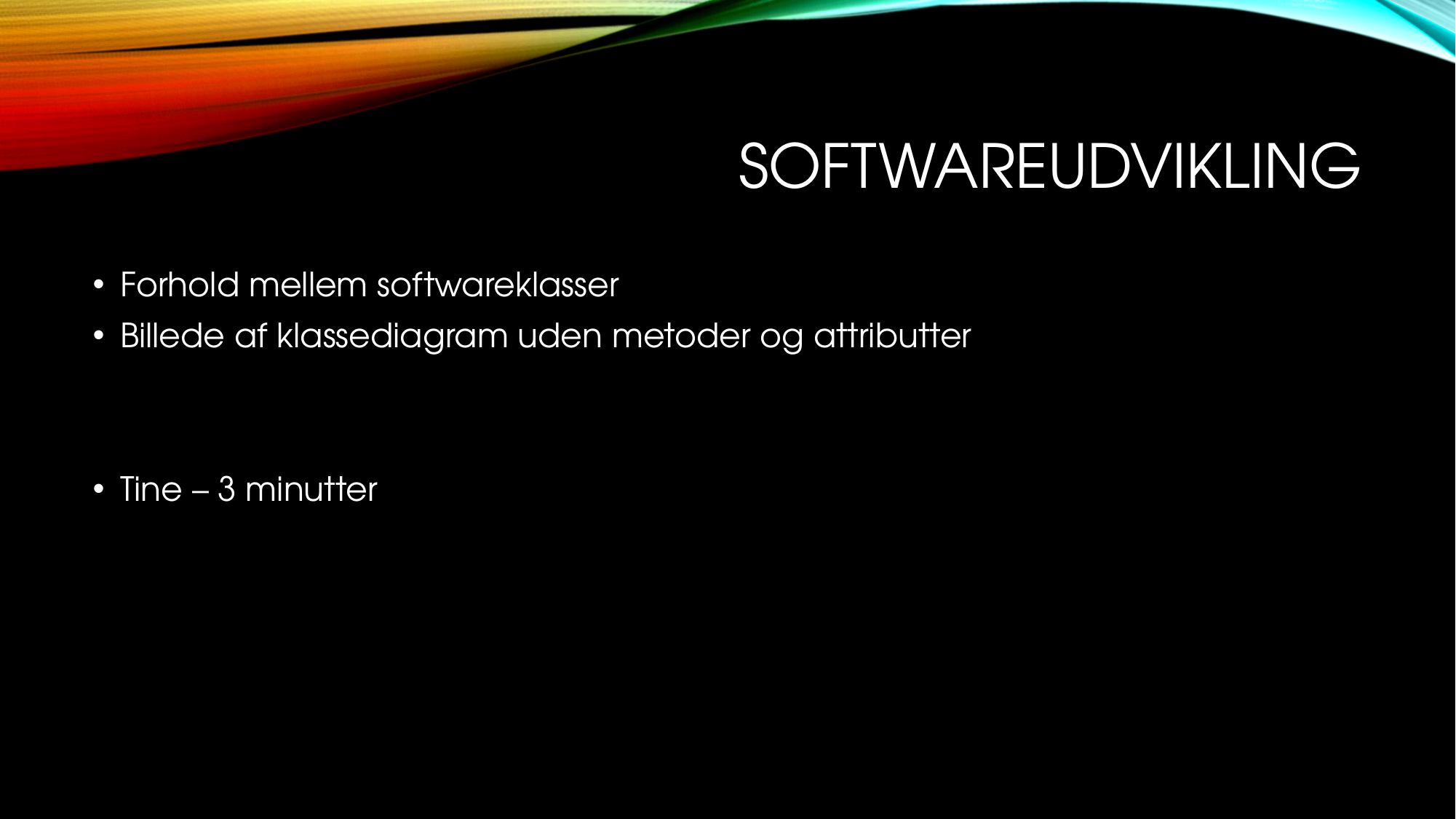

# Softwareudvikling
Forhold mellem softwareklasser
Billede af klassediagram uden metoder og attributter

Tine – 3 minutter